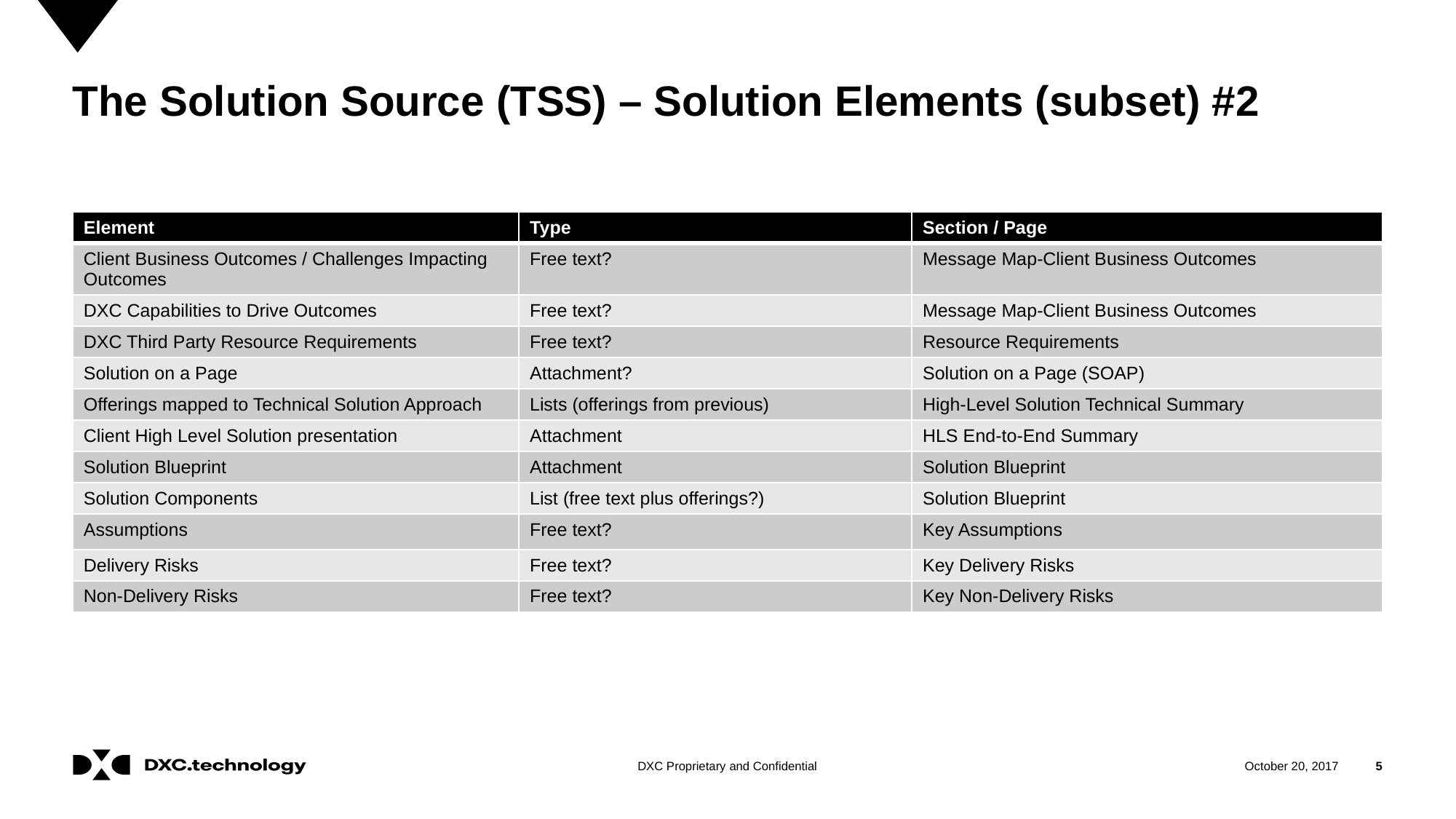

# The Solution Source (TSS) – Solution Elements (subset) #2
| Element | Type | Section / Page |
| --- | --- | --- |
| Client Business Outcomes / Challenges Impacting Outcomes | Free text? | Message Map-Client Business Outcomes |
| DXC Capabilities to Drive Outcomes | Free text? | Message Map-Client Business Outcomes |
| DXC Third Party Resource Requirements | Free text? | Resource Requirements |
| Solution on a Page | Attachment? | Solution on a Page (SOAP) |
| Offerings mapped to Technical Solution Approach | Lists (offerings from previous) | High-Level Solution Technical Summary |
| Client High Level Solution presentation | Attachment | HLS End-to-End Summary |
| Solution Blueprint | Attachment | Solution Blueprint |
| Solution Components | List (free text plus offerings?) | Solution Blueprint |
| Assumptions | Free text? | Key Assumptions |
| Delivery Risks | Free text? | Key Delivery Risks |
| Non-Delivery Risks | Free text? | Key Non-Delivery Risks |